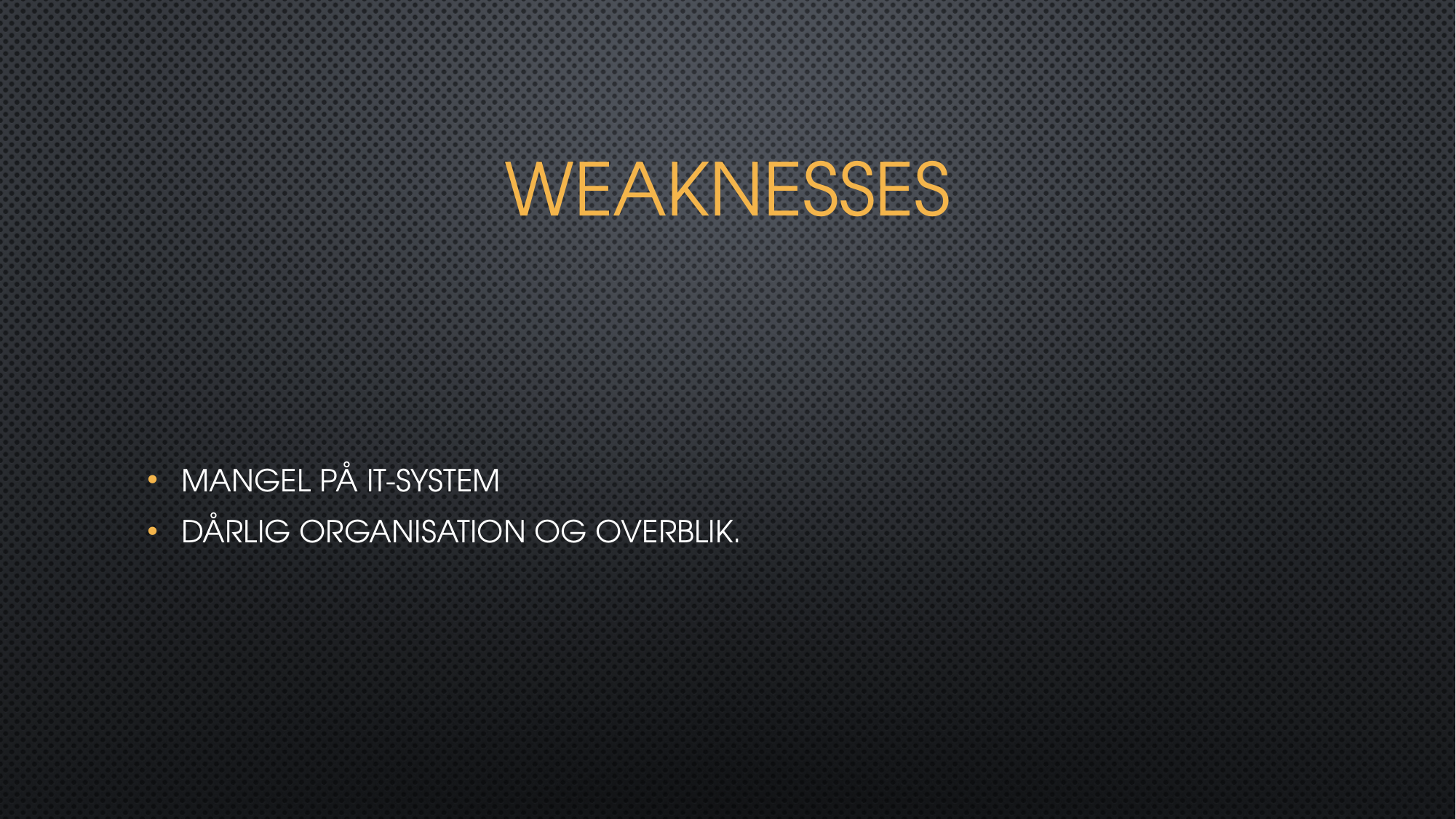

# Weaknesses
Mangel på IT-system
Dårlig organisation og overblik.